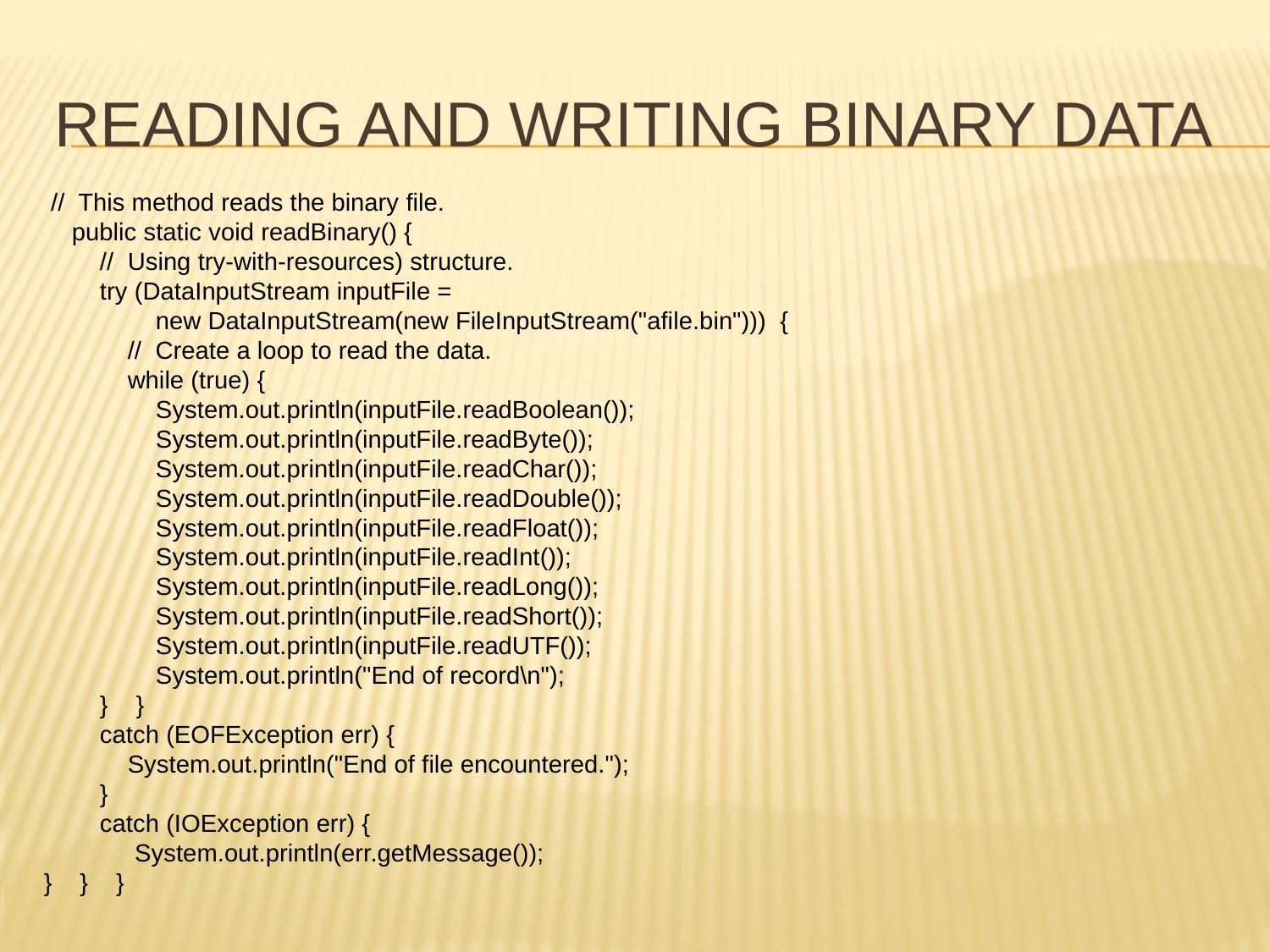

# reading and writing binary data
 //  This method reads the binary file.
    public static void readBinary() {
        //  Using try-with-resources) structure.
        try (DataInputStream inputFile =
                new DataInputStream(new FileInputStream("afile.bin")))  {
            //  Create a loop to read the data.
            while (true) {
                System.out.println(inputFile.readBoolean());
                System.out.println(inputFile.readByte());
                System.out.println(inputFile.readChar());
                System.out.println(inputFile.readDouble());
                System.out.println(inputFile.readFloat());
                System.out.println(inputFile.readInt());
                System.out.println(inputFile.readLong());
                System.out.println(inputFile.readShort());
                System.out.println(inputFile.readUTF());
                System.out.println("End of record\n");
        }    }
        catch (EOFException err) {
            System.out.println("End of file encountered.");
        }
        catch (IOException err) {
             System.out.println(err.getMessage());
}    }    }